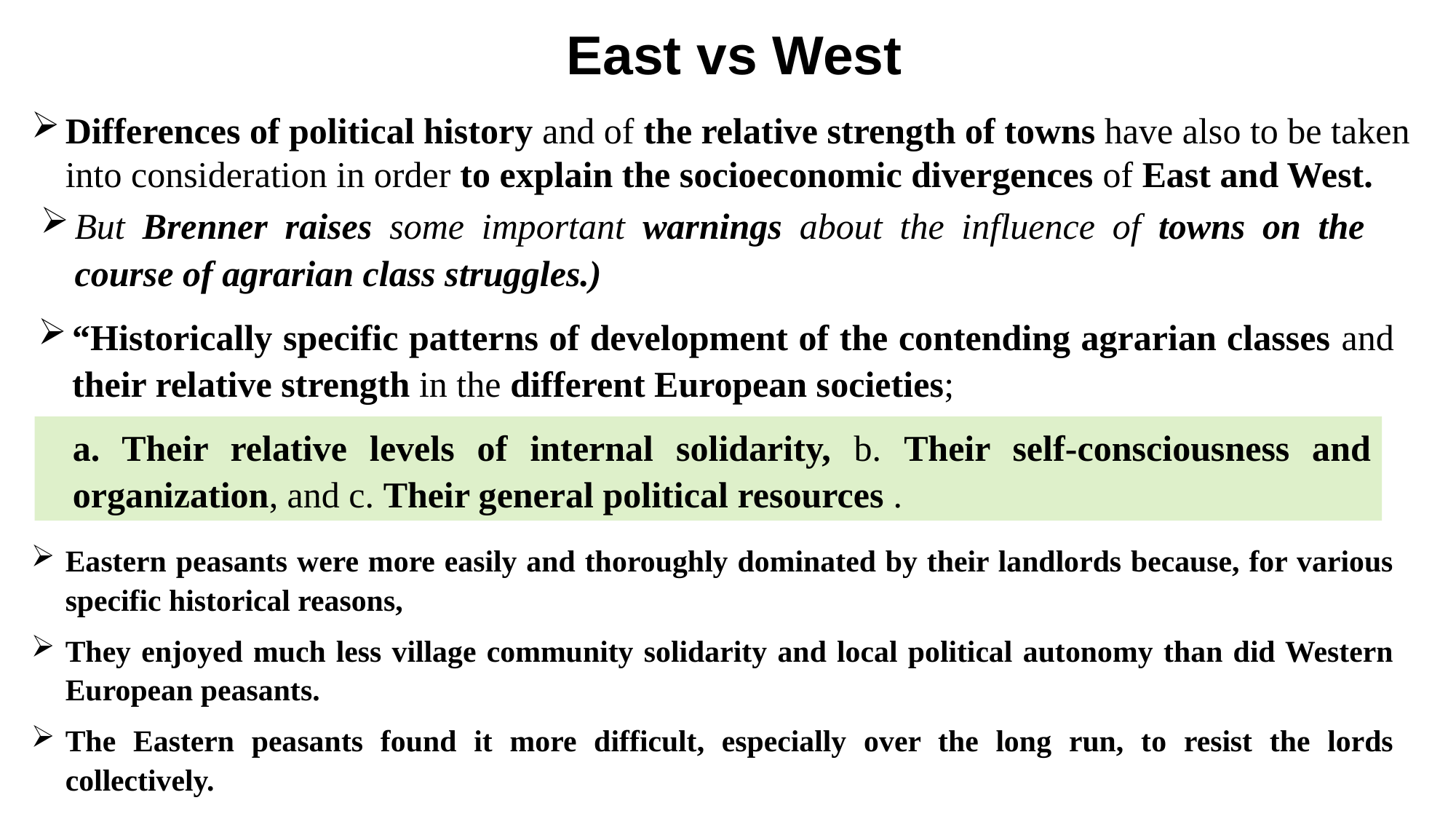

East vs West
Differences of political history and of the relative strength of towns have also to be taken into consideration in order to explain the socioeconomic divergences of East and West.
But Brenner raises some important warnings about the influence of towns on the course of agrarian class struggles.)
“Historically specific patterns of development of the contending agrarian classes and their relative strength in the different European societies;
a. Their relative levels of internal solidarity, b. Their self-consciousness and organization, and c. Their general political resources .
Eastern peasants were more easily and thoroughly dominated by their landlords because, for various specific historical reasons,
They enjoyed much less village community solidarity and local political autonomy than did Western European peasants.
The Eastern peasants found it more difficult, especially over the long run, to resist the lords collectively.